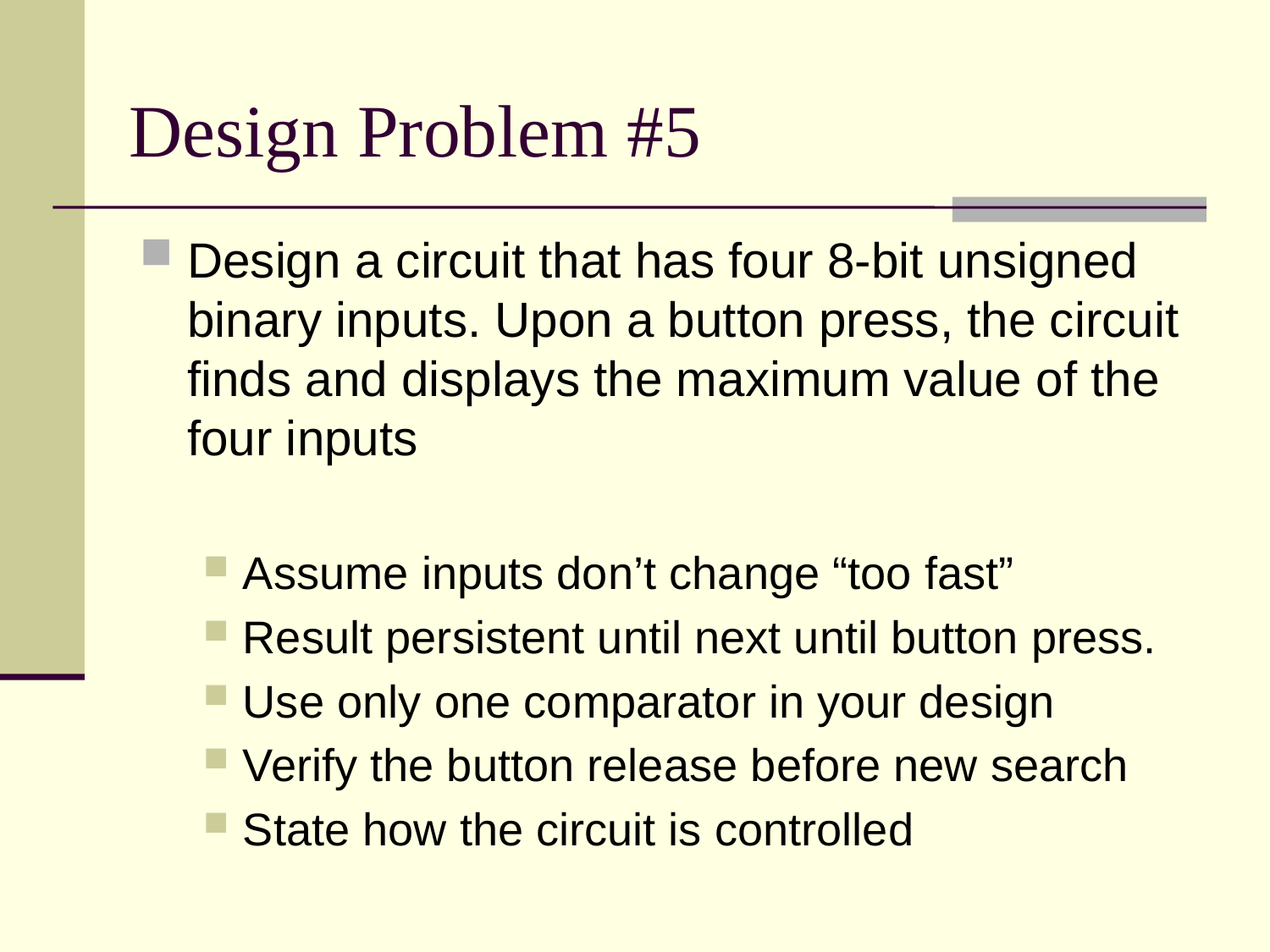

# Design Problem #5
Design a circuit that has four 8-bit unsigned binary inputs. Upon a button press, the circuit finds and displays the maximum value of the four inputs

Assume inputs don’t change “too fast”
Result persistent until next until button press.
Use only one comparator in your design
Verify the button release before new search
State how the circuit is controlled